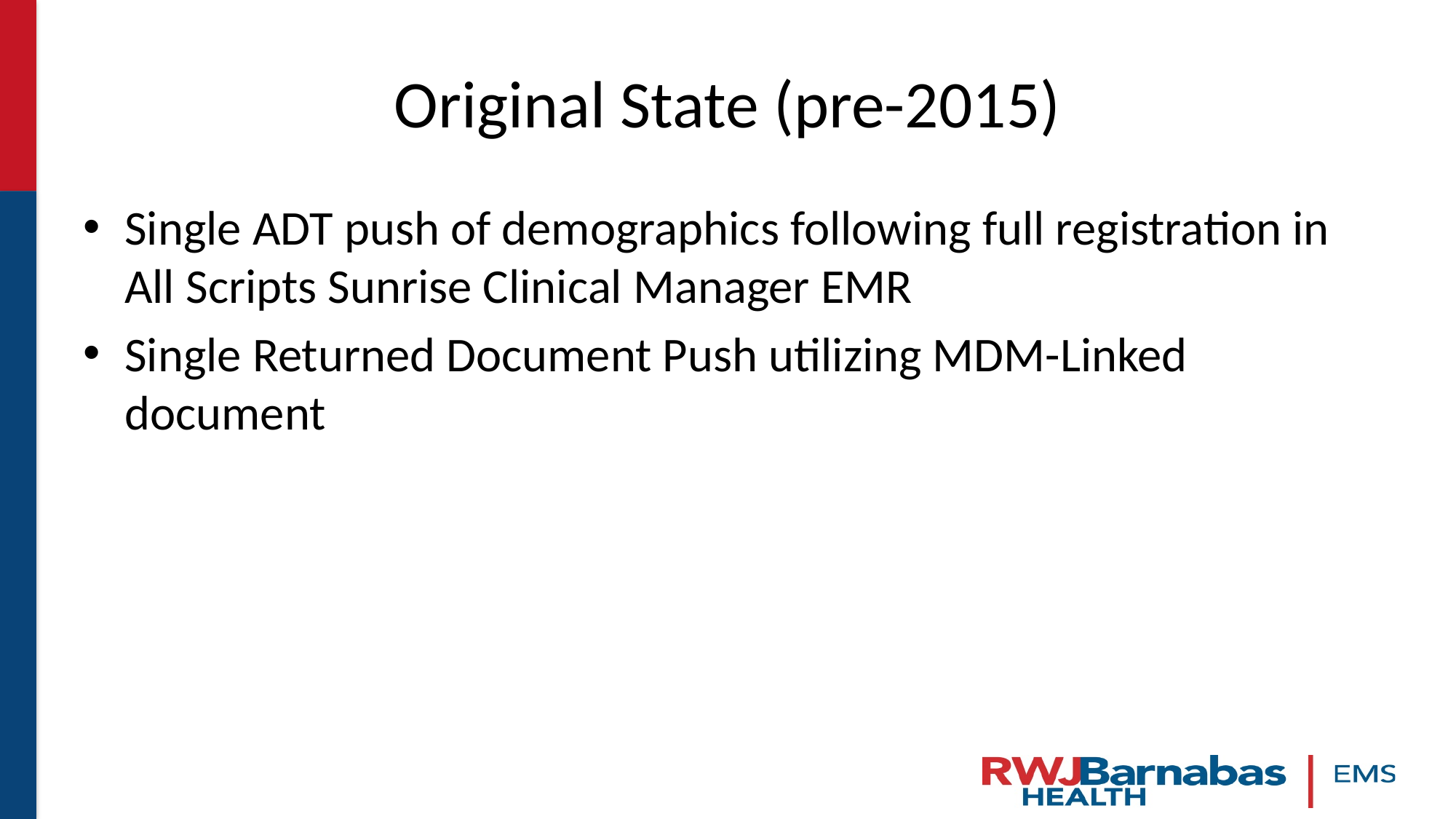

# Original State (pre-2015)
Single ADT push of demographics following full registration in All Scripts Sunrise Clinical Manager EMR
Single Returned Document Push utilizing MDM-Linked document